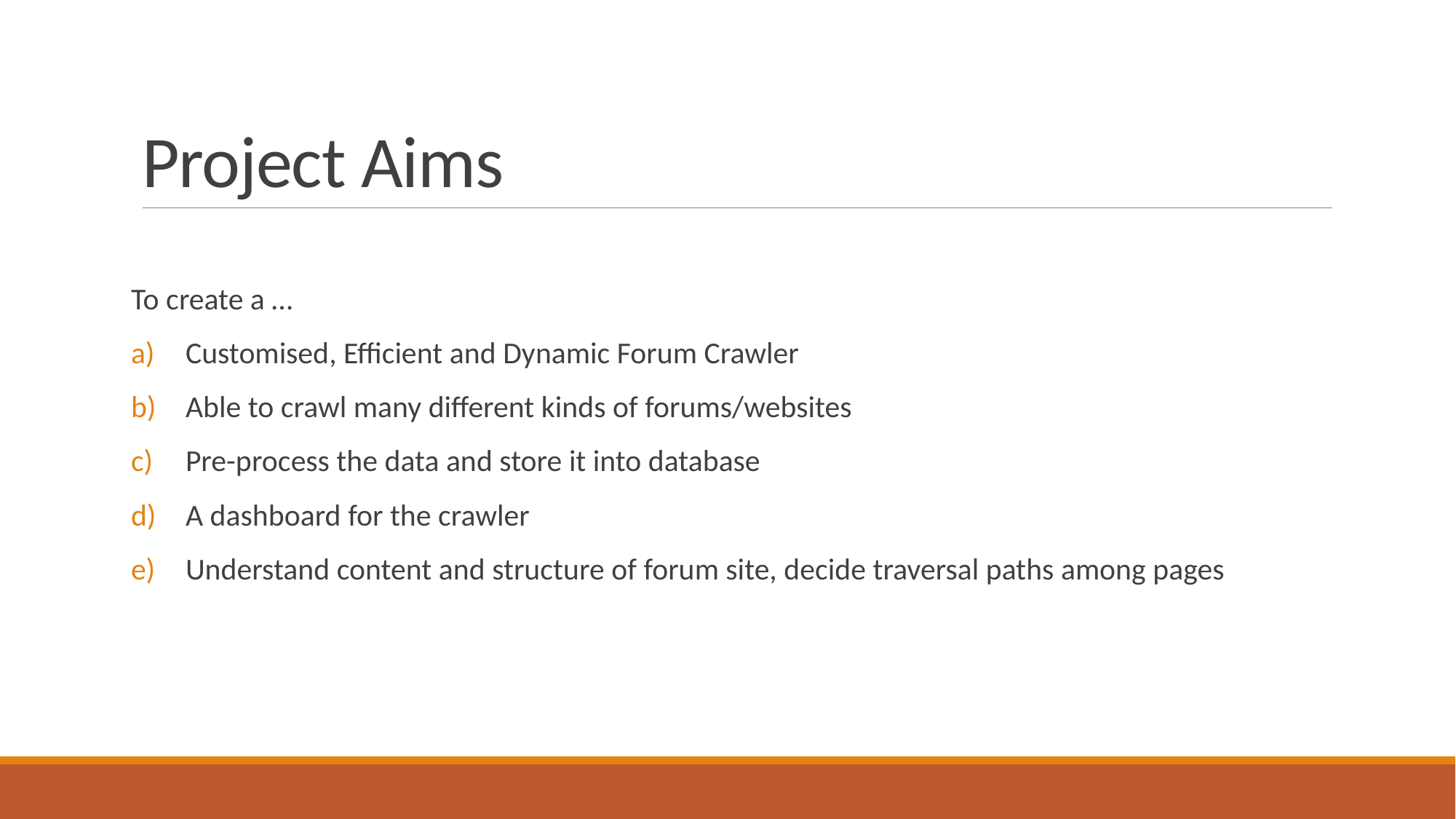

# Project Aims

To create a …
Customised, Efficient and Dynamic Forum Crawler
Able to crawl many different kinds of forums/websites
Pre-process the data and store it into database
A dashboard for the crawler
Understand content and structure of forum site, decide traversal paths among pages